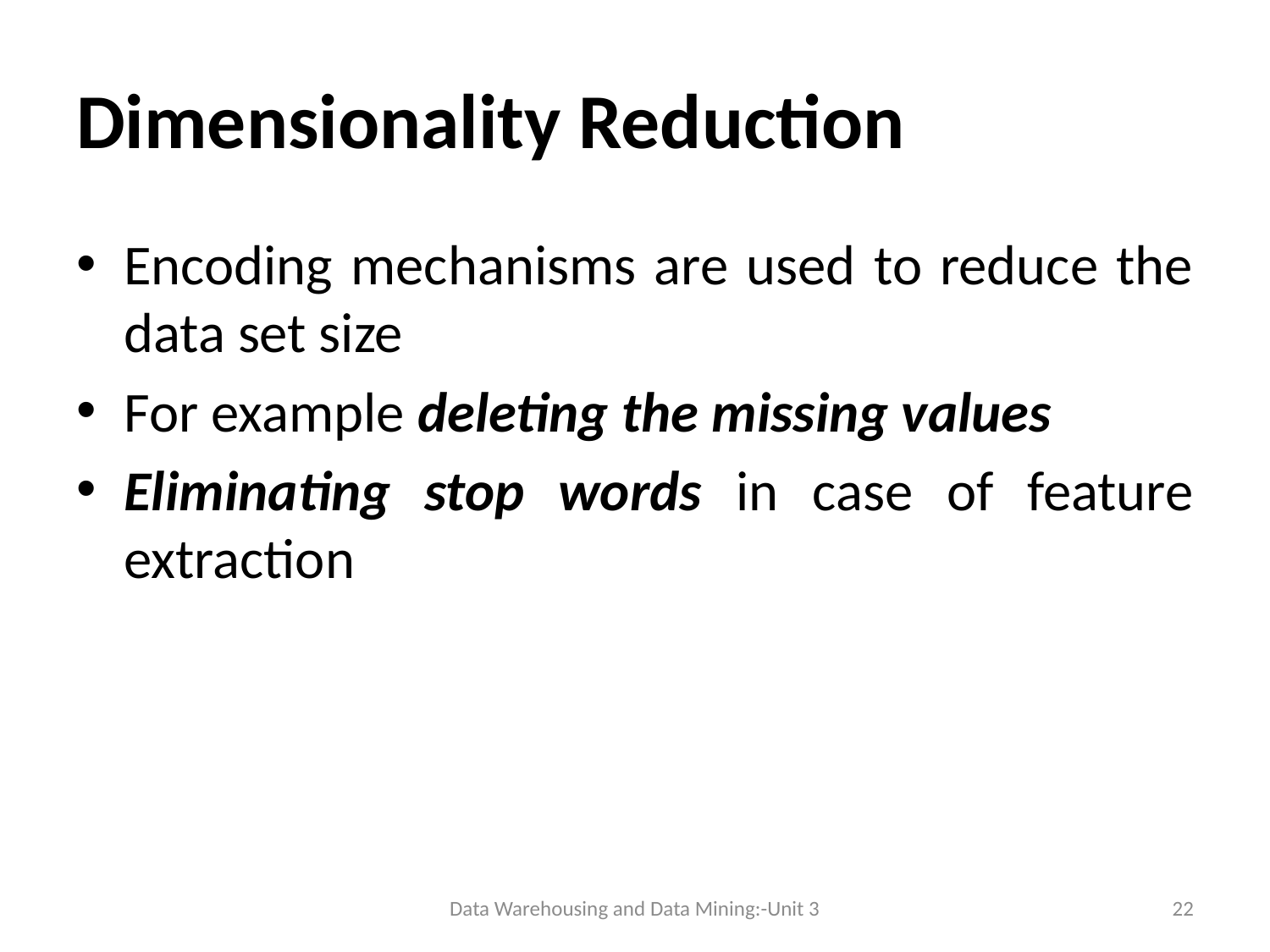

# Dimensionality Reduction
Encoding mechanisms are used to reduce the data set size
For example deleting the missing values
Eliminating stop words in case of feature extraction
Data Warehousing and Data Mining:-Unit 3
22